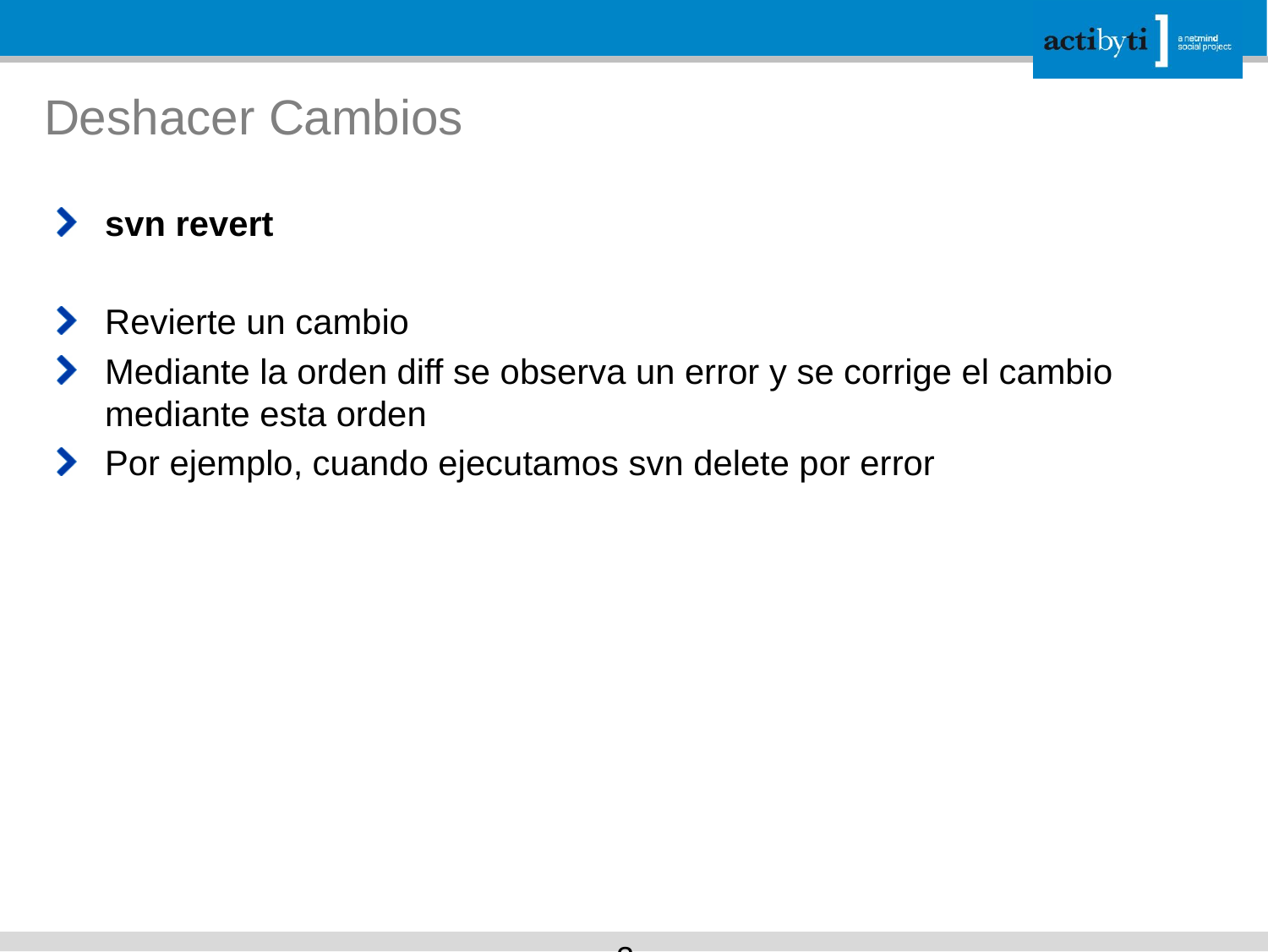

# Deshacer Cambios
svn revert

Revierte un cambio
Mediante la orden diff se observa un error y se corrige el cambio mediante esta orden
Por ejemplo, cuando ejecutamos svn delete por error
33